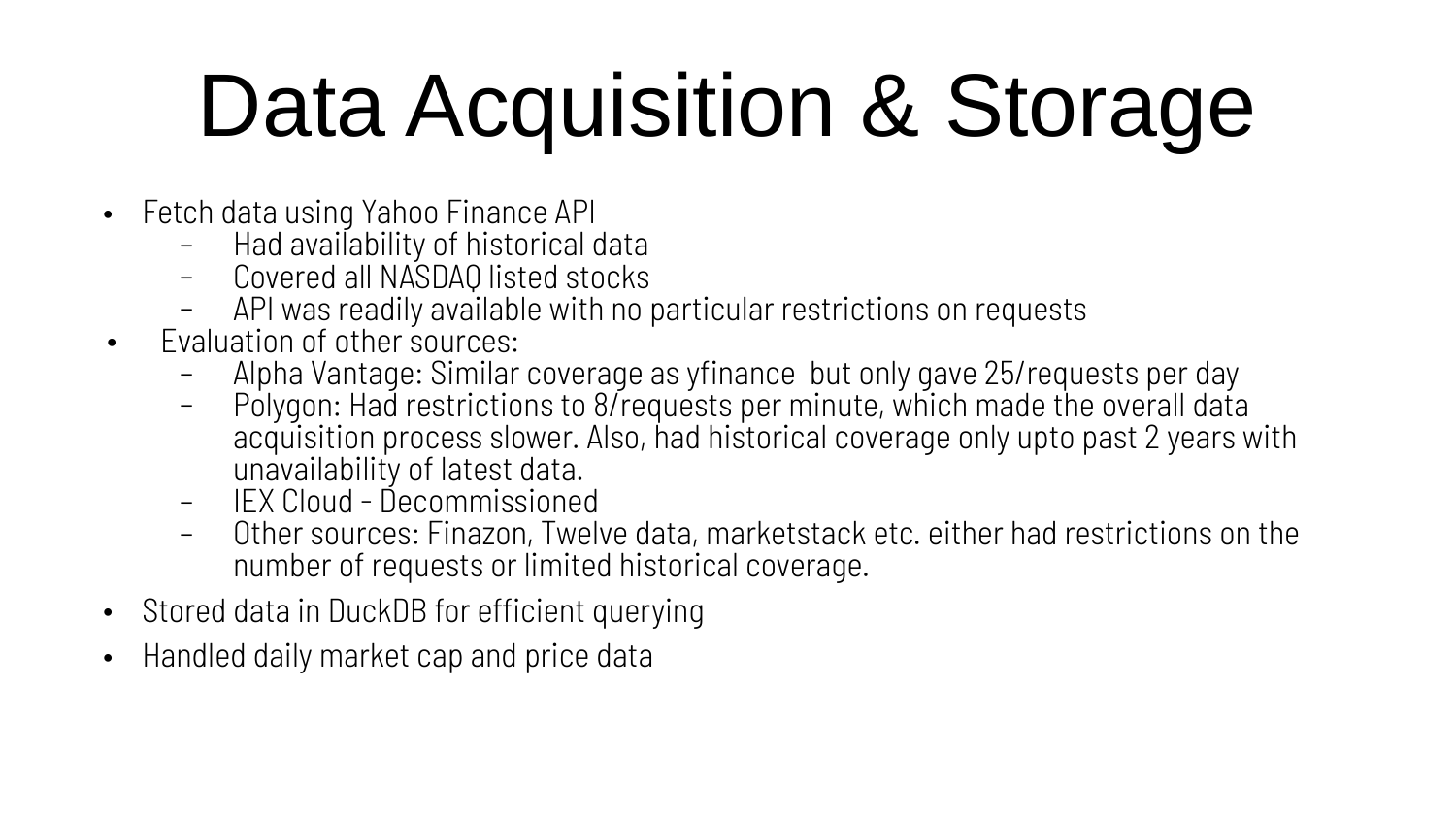

# Data Acquisition & Storage
Fetch data using Yahoo Finance API
Had availability of historical data
Covered all NASDAQ listed stocks
API was readily available with no particular restrictions on requests
Evaluation of other sources:
Alpha Vantage: Similar coverage as yfinance  but only gave 25/requests per day
Polygon: Had restrictions to 8/requests per minute, which made the overall data acquisition process slower. Also, had historical coverage only upto past 2 years with unavailability of latest data.
IEX Cloud - Decommissioned
Other sources: Finazon, Twelve data, marketstack etc. either had restrictions on the number of requests or limited historical coverage.
Stored data in DuckDB for efficient querying
Handled daily market cap and price data